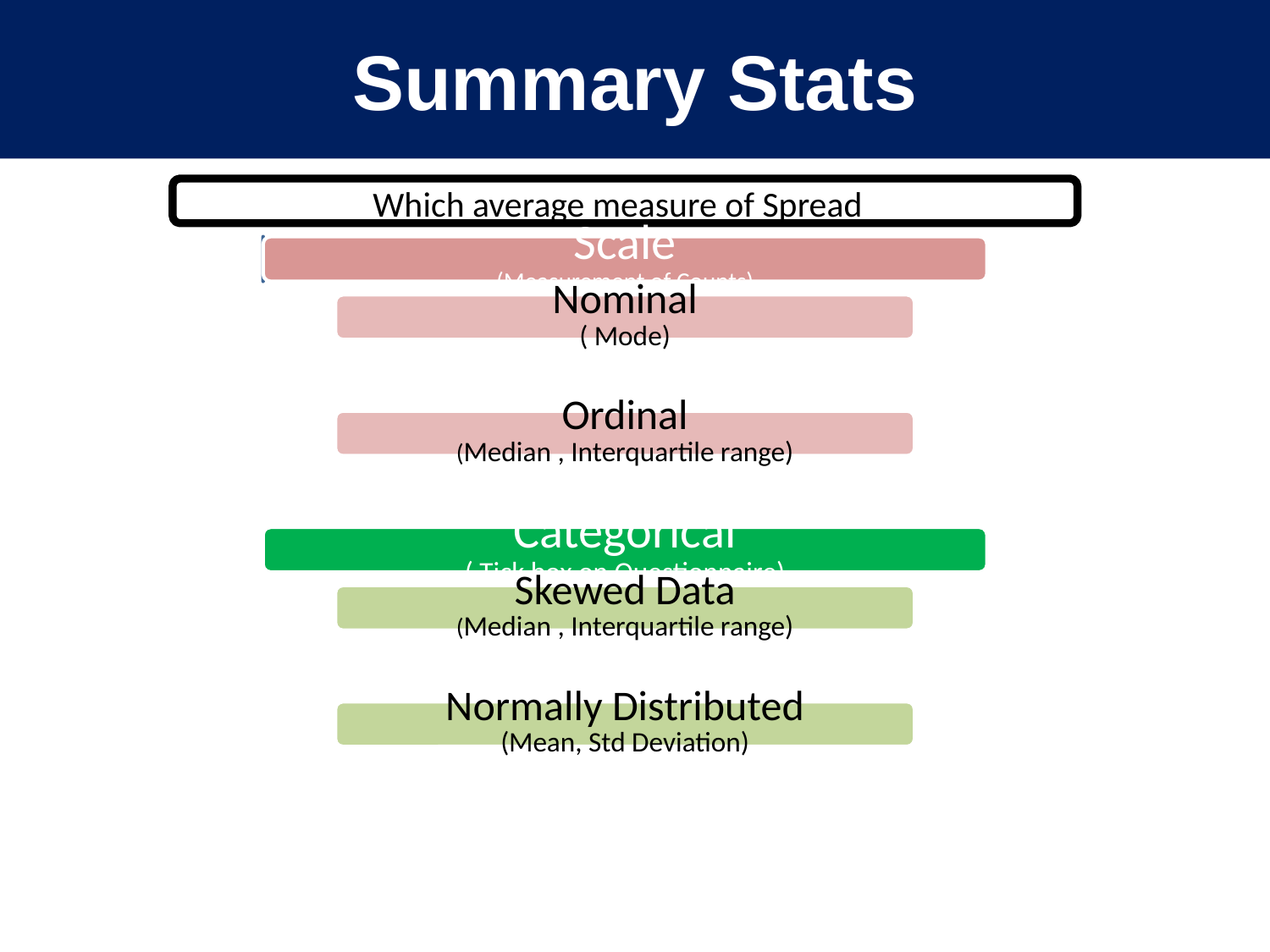

Summary Stats
Which average measure of Spread
Scale
(Measurement of Counts)
Nominal
( Mode)
Ordinal
(Median , Interquartile range)
Categorical
( Tick box on Questionnaire)
Skewed Data
(Median , Interquartile range)
Normally Distributed
(Mean, Std Deviation)